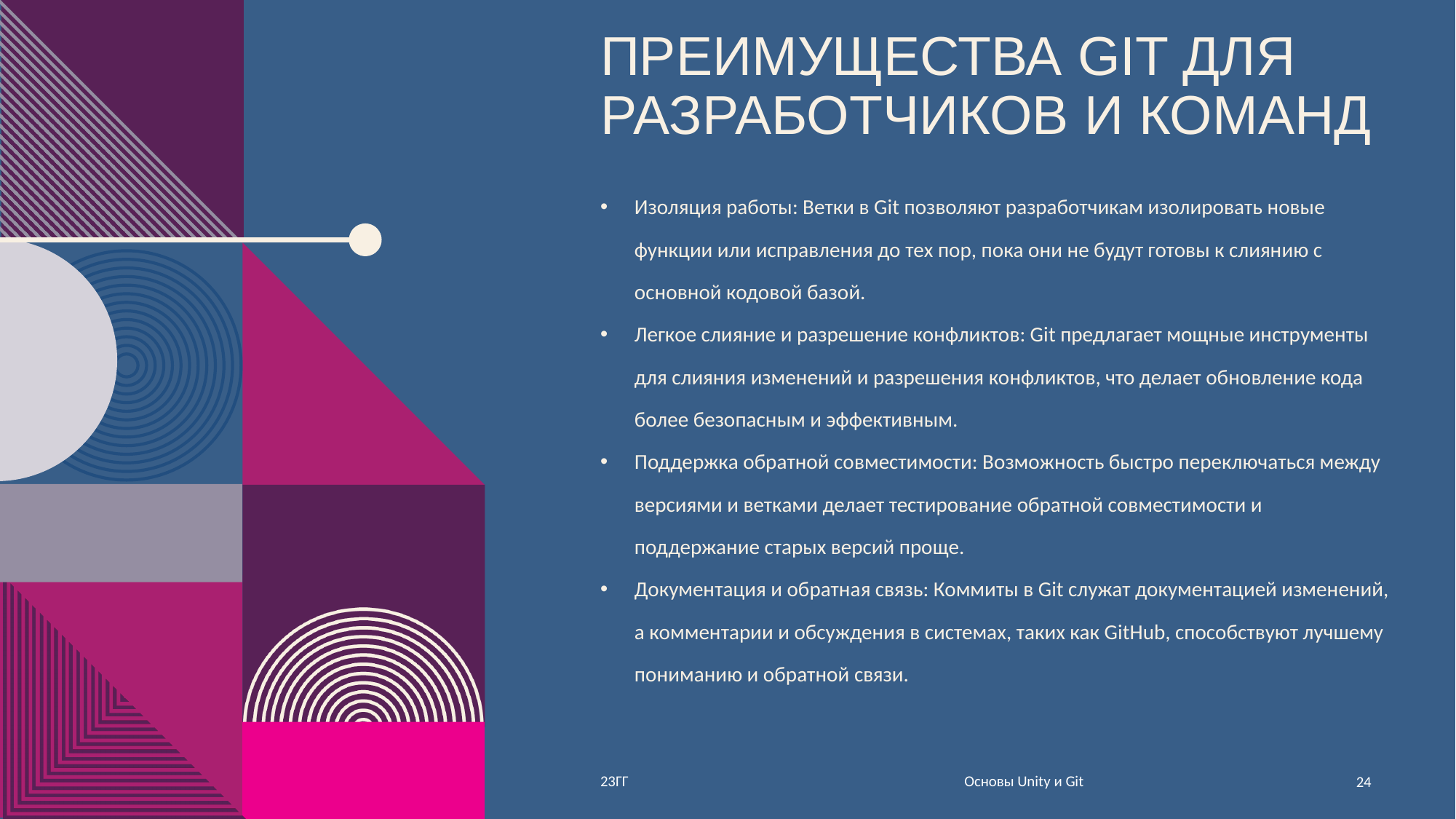

# Преимущества Git для разработчиков и команд
Изоляция работы: Ветки в Git позволяют разработчикам изолировать новые функции или исправления до тех пор, пока они не будут готовы к слиянию с основной кодовой базой.
Легкое слияние и разрешение конфликтов: Git предлагает мощные инструменты для слияния изменений и разрешения конфликтов, что делает обновление кода более безопасным и эффективным.
Поддержка обратной совместимости: Возможность быстро переключаться между версиями и ветками делает тестирование обратной совместимости и поддержание старых версий проще.
Документация и обратная связь: Коммиты в Git служат документацией изменений, а комментарии и обсуждения в системах, таких как GitHub, способствуют лучшему пониманию и обратной связи.
Основы Unity и Git
23ГГ
24